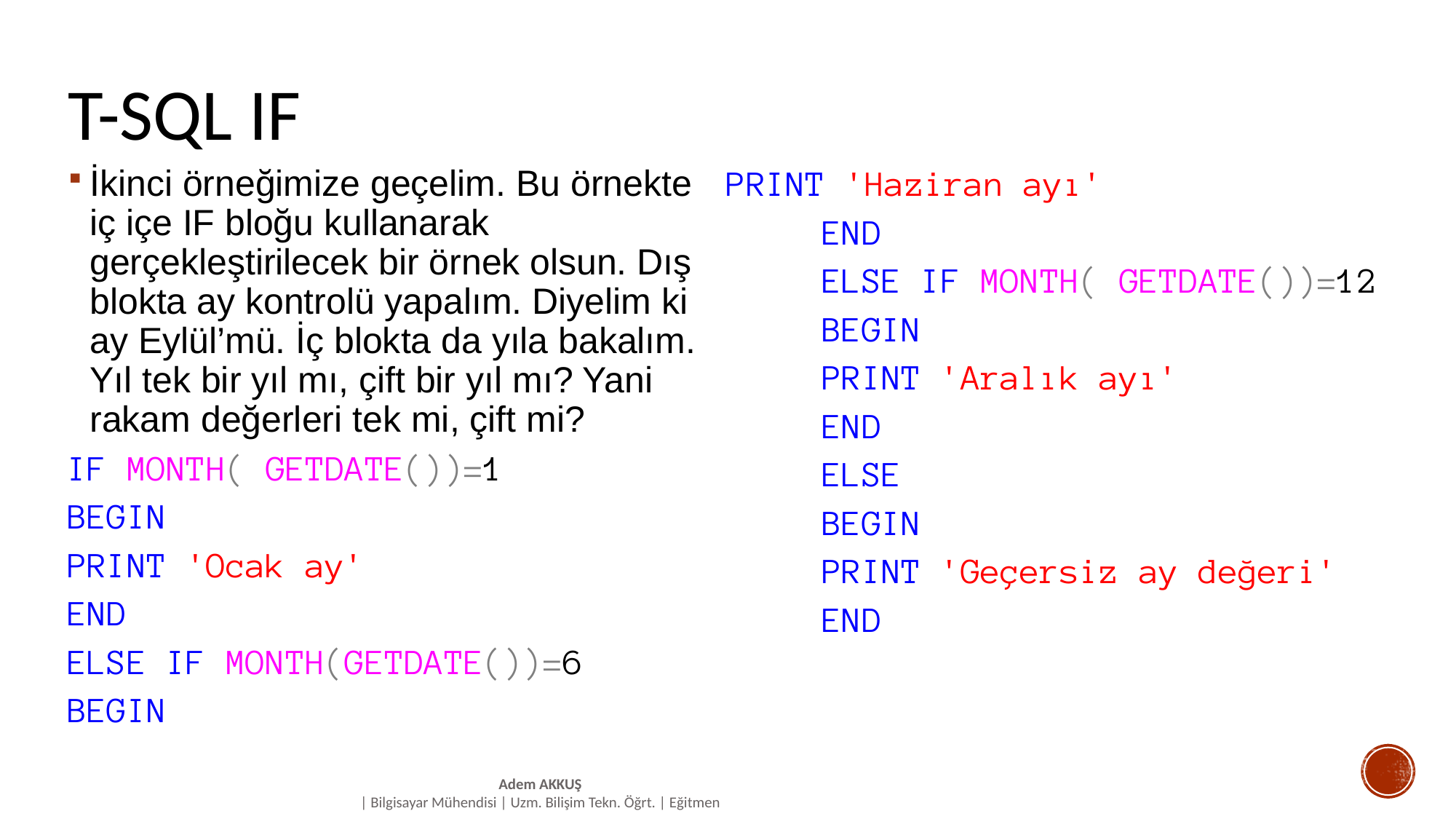

# T-SQL IF
İkinci örneğimize geçelim. Bu örnekte iç içe IF bloğu kullanarak gerçekleştirilecek bir örnek olsun. Dış blokta ay kontrolü yapalım. Diyelim ki ay Eylül’mü. İç blokta da yıla bakalım. Yıl tek bir yıl mı, çift bir yıl mı? Yani rakam değerleri tek mi, çift mi?
IF MONTH( GETDATE())=1
BEGIN
PRINT 'Ocak ay'
END
ELSE IF MONTH(GETDATE())=6
BEGIN
PRINT 'Haziran ayı'
END
ELSE IF MONTH( GETDATE())=12
BEGIN
PRINT 'Aralık ayı'
END
ELSE
BEGIN
PRINT 'Geçersiz ay değeri'
END
Adem AKKUŞ
| Bilgisayar Mühendisi | Uzm. Bilişim Tekn. Öğrt. | Eğitmen